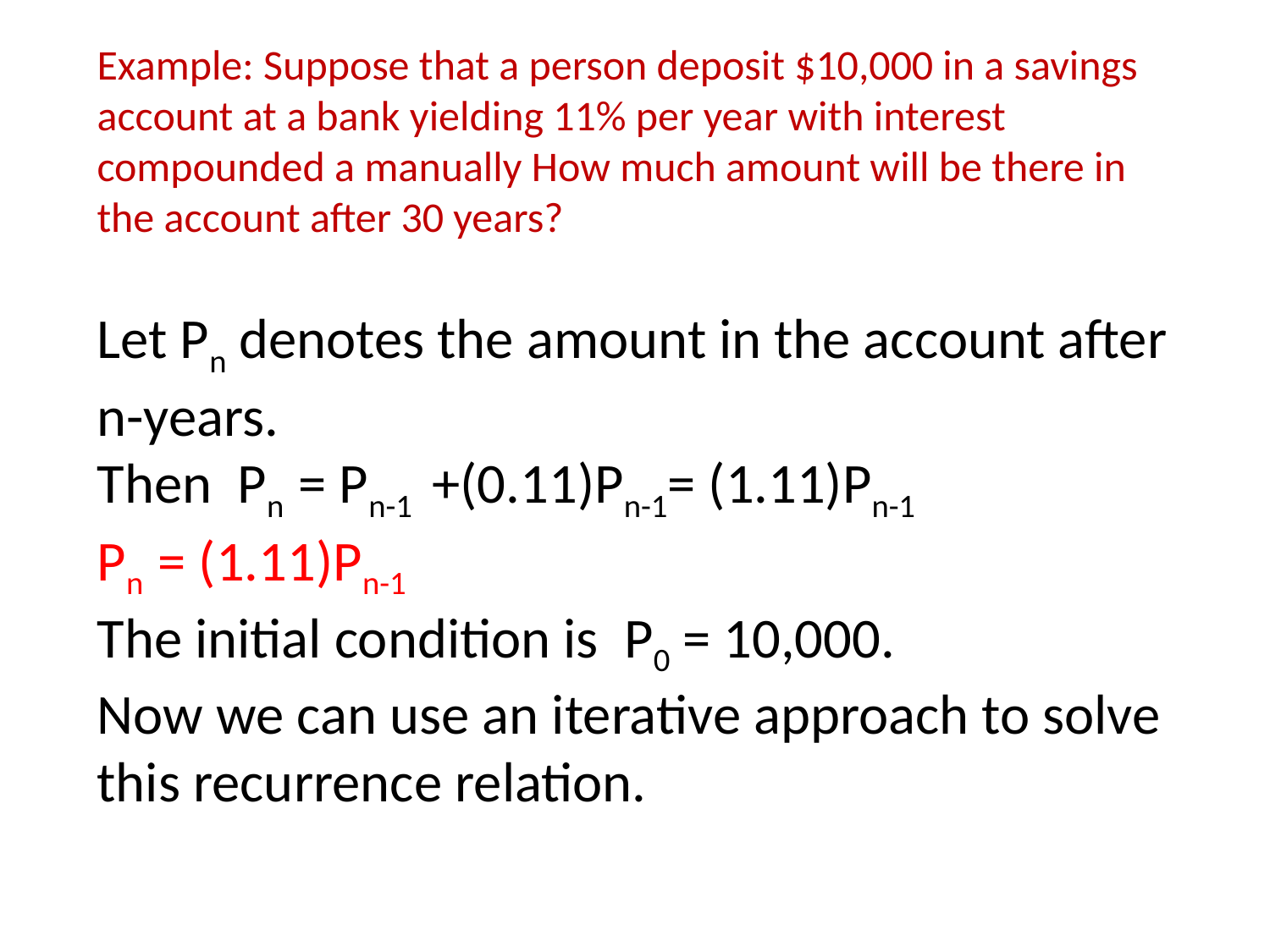

Example: Suppose that a person deposit $10,000 in a savings account at a bank yielding 11% per year with interest compounded a manually How much amount will be there in the account after 30 years?
Let Pn denotes the amount in the account after n-years.
Then  Pn  = Pn-1  +(0.11)Pn-1= (1.11)Pn-1
Pn  = (1.11)Pn-1
The initial condition is  P0 = 10,000.
Now we can use an iterative approach to solve this recurrence relation.